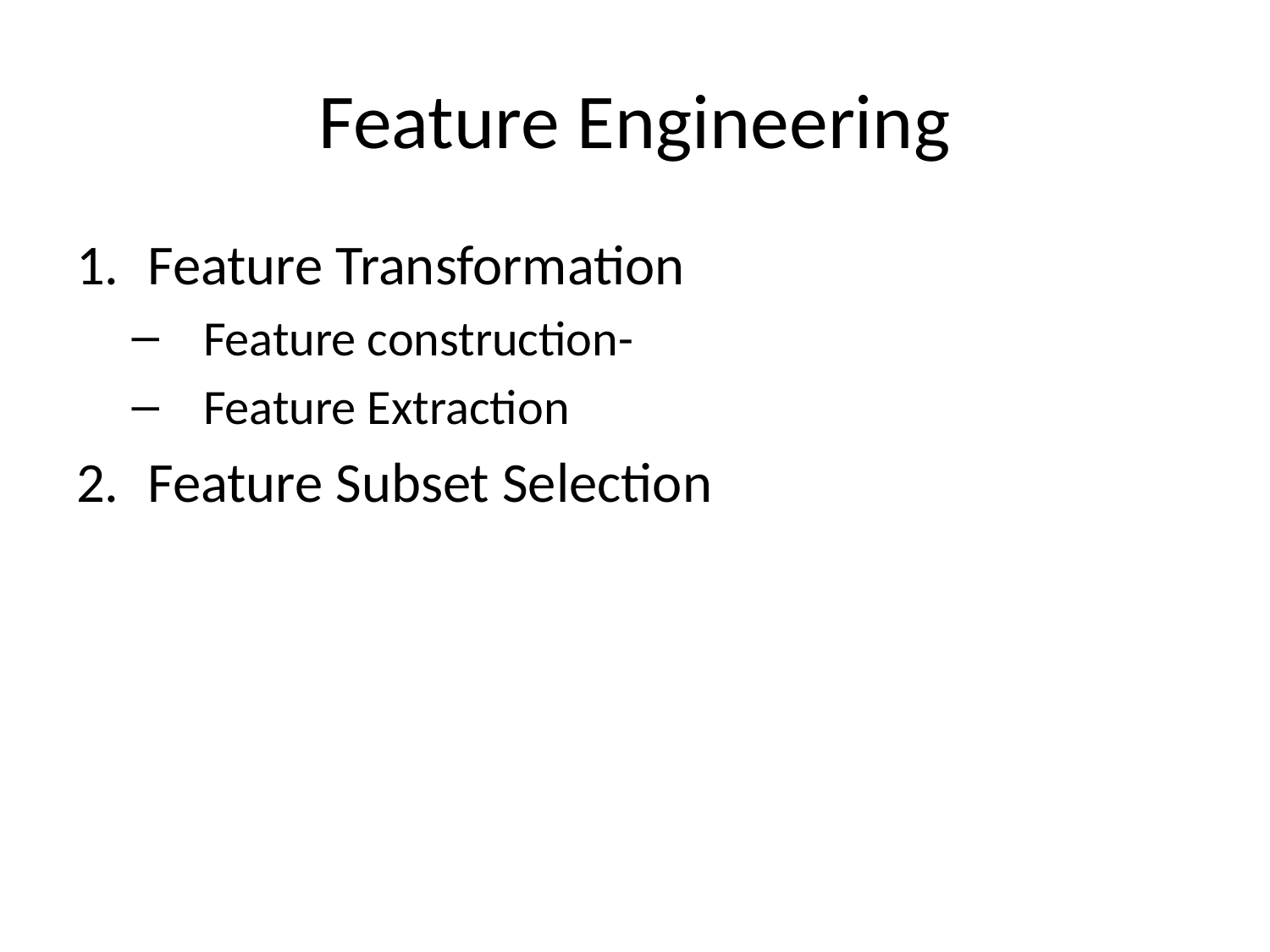

# Feature Engineering
Feature Transformation
Feature construction-
Feature Extraction
Feature Subset Selection